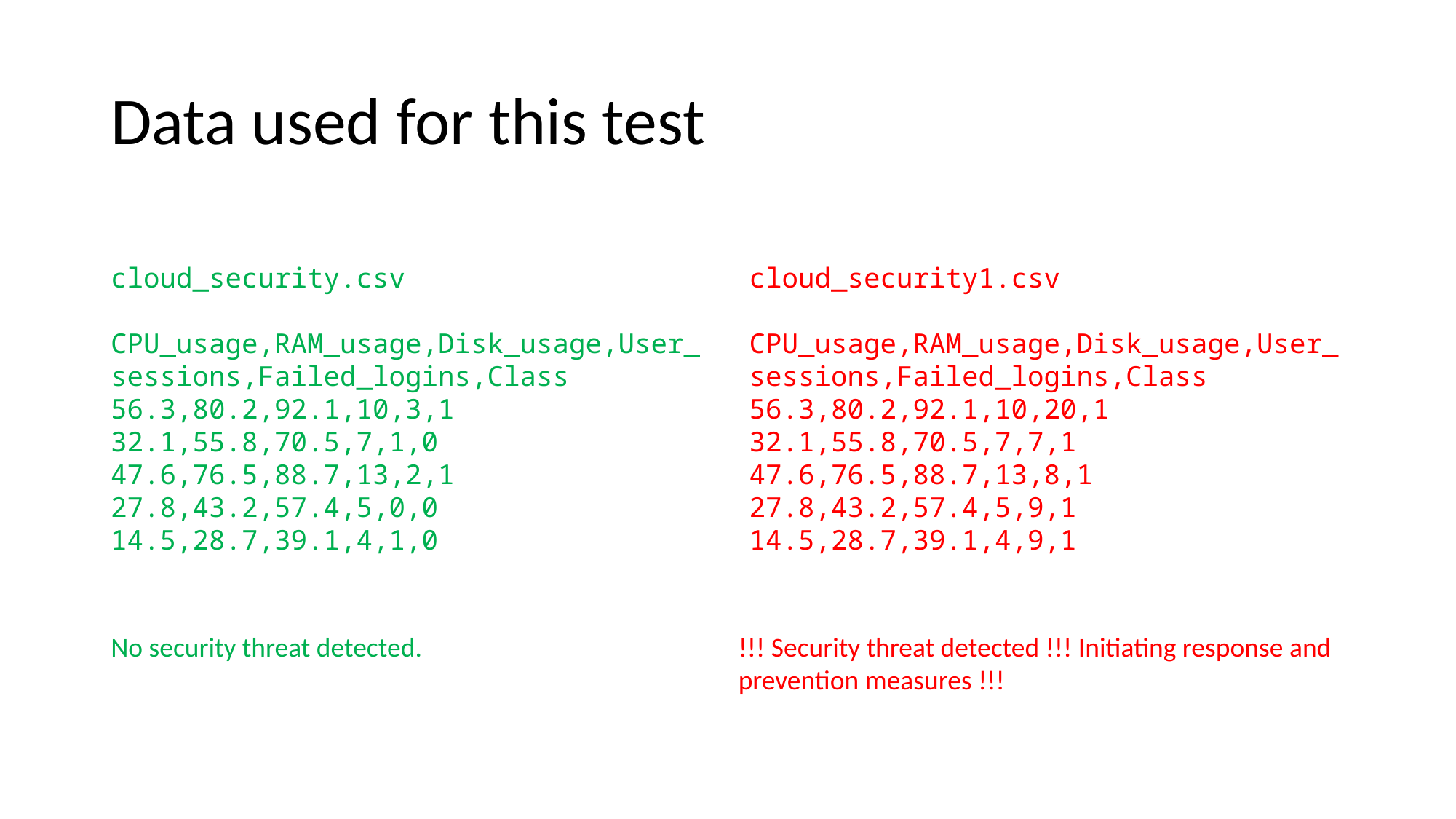

# Data used for this test
cloud_security.csv
 CPU_usage,RAM_usage,Disk_usage,User_sessions,Failed_logins,Class
56.3,80.2,92.1,10,3,1
32.1,55.8,70.5,7,1,0
47.6,76.5,88.7,13,2,1
27.8,43.2,57.4,5,0,0
14.5,28.7,39.1,4,1,0
cloud_security1.csv

CPU_usage,RAM_usage,Disk_usage,User_sessions,Failed_logins,Class
56.3,80.2,92.1,10,20,1
32.1,55.8,70.5,7,7,1
47.6,76.5,88.7,13,8,1
27.8,43.2,57.4,5,9,1
14.5,28.7,39.1,4,9,1
No security threat detected.
!!! Security threat detected !!! Initiating response and prevention measures !!!